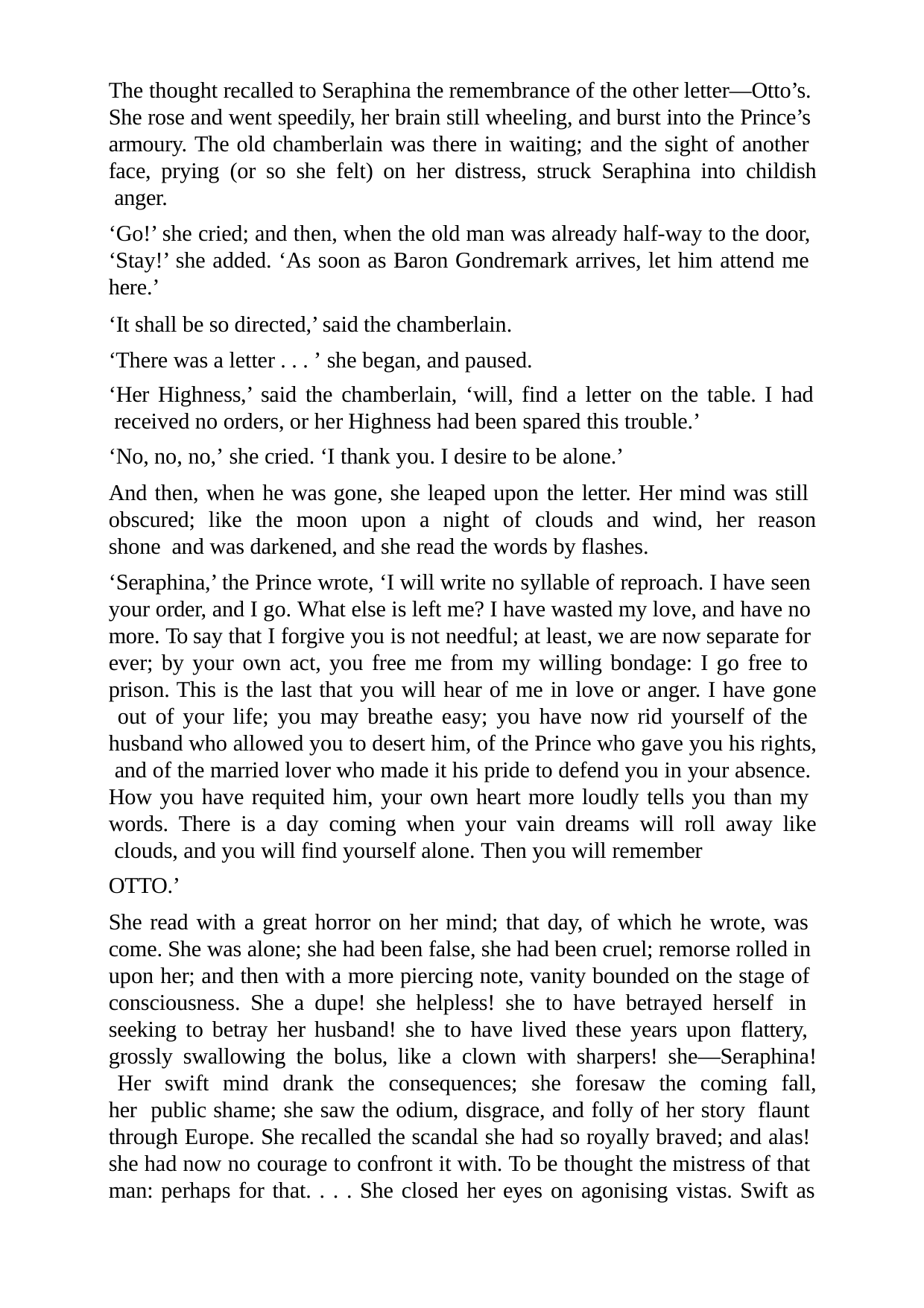

The thought recalled to Seraphina the remembrance of the other letter—Otto’s.  She rose and went speedily, her brain still wheeling, and burst into the Prince’s  armoury. The old chamberlain was there in waiting; and the sight of another  face, prying (or so she felt) on her distress, struck Seraphina into childish  anger.
‘Go!’ she cried; and then, when the old man was already half-way to the door,  ‘Stay!’ she added. ‘As soon as Baron Gondremark arrives, let him attend me  here.’
‘It shall be so directed,’ said the chamberlain.  ‘There was a letter . . . ’ she began, and paused.
‘Her Highness,’ said the chamberlain, ‘will, find a letter on the table. I had  received no orders, or her Highness had been spared this trouble.’
‘No, no, no,’ she cried. ‘I thank you. I desire to be alone.’
And then, when he was gone, she leaped upon the letter. Her mind was still  obscured; like the moon upon a night of clouds and wind, her reason shone  and was darkened, and she read the words by flashes.
‘Seraphina,’ the Prince wrote, ‘I will write no syllable of reproach. I have seen  your order, and I go. What else is left me? I have wasted my love, and have no  more. To say that I forgive you is not needful; at least, we are now separate for  ever; by your own act, you free me from my willing bondage: I go free to  prison. This is the last that you will hear of me in love or anger. I have gone  out of your life; you may breathe easy; you have now rid yourself of the  husband who allowed you to desert him, of the Prince who gave you his rights,  and of the married lover who made it his pride to defend you in your absence.  How you have requited him, your own heart more loudly tells you than my  words. There is a day coming when your vain dreams will roll away like  clouds, and you will find yourself alone. Then you will remember
OTTO.’
She read with a great horror on her mind; that day, of which he wrote, was  come. She was alone; she had been false, she had been cruel; remorse rolled in  upon her; and then with a more piercing note, vanity bounded on the stage of  consciousness. She a dupe! she helpless! she to have betrayed herself in  seeking to betray her husband! she to have lived these years upon flattery,  grossly swallowing the bolus, like a clown with sharpers! she—Seraphina!  Her swift mind drank the consequences; she foresaw the coming fall, her  public shame; she saw the odium, disgrace, and folly of her story flaunt  through Europe. She recalled the scandal she had so royally braved; and alas!  she had now no courage to confront it with. To be thought the mistress of that  man: perhaps for that. . . . She closed her eyes on agonising vistas. Swift as